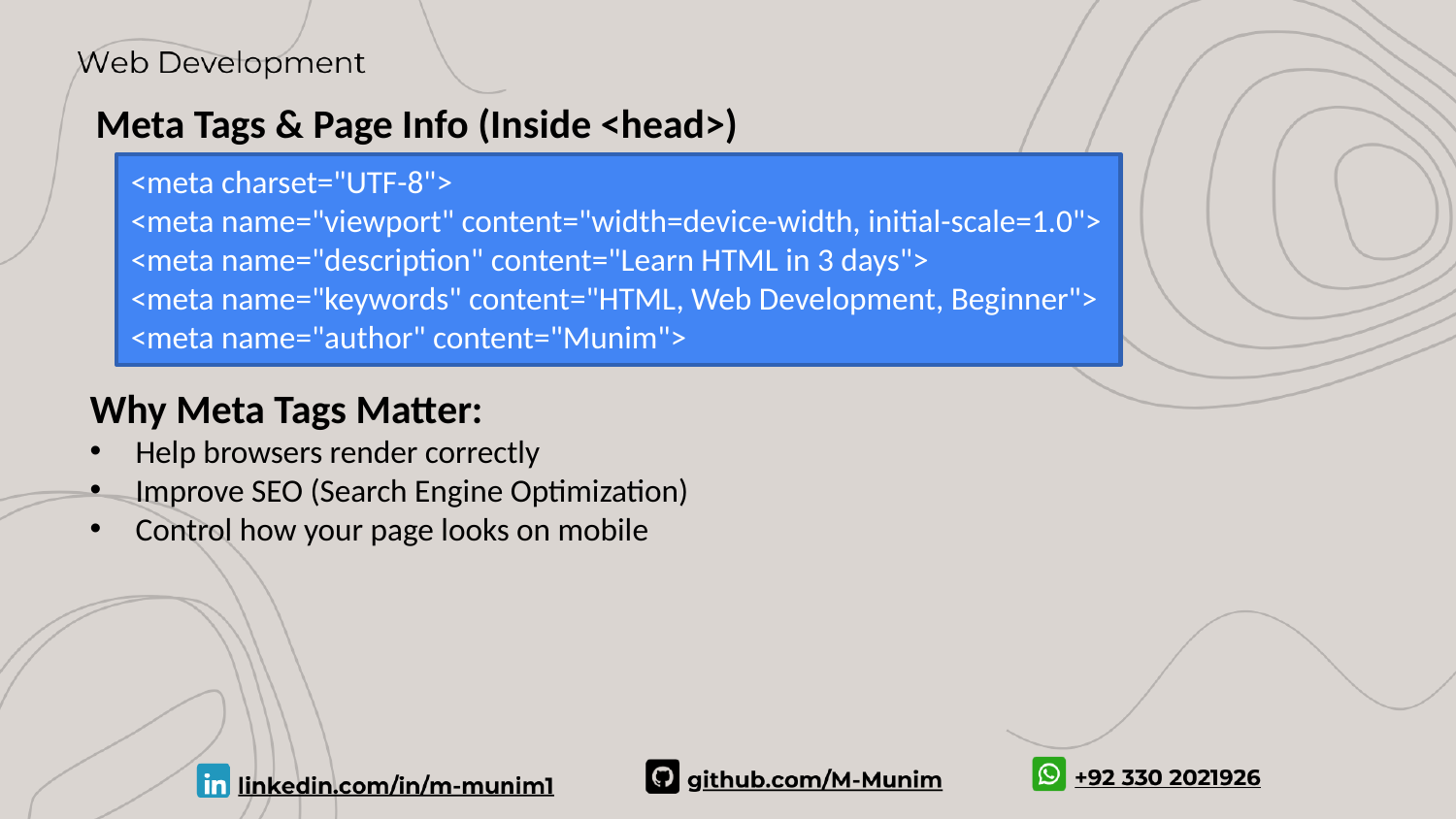

Meta Tags & Page Info (Inside <head>)
<meta charset="UTF-8">
<meta name="viewport" content="width=device-width, initial-scale=1.0">
<meta name="description" content="Learn HTML in 3 days">
<meta name="keywords" content="HTML, Web Development, Beginner">
<meta name="author" content="Munim">

Why Meta Tags Matter:
Help browsers render correctly
Improve SEO (Search Engine Optimization)
Control how your page looks on mobile